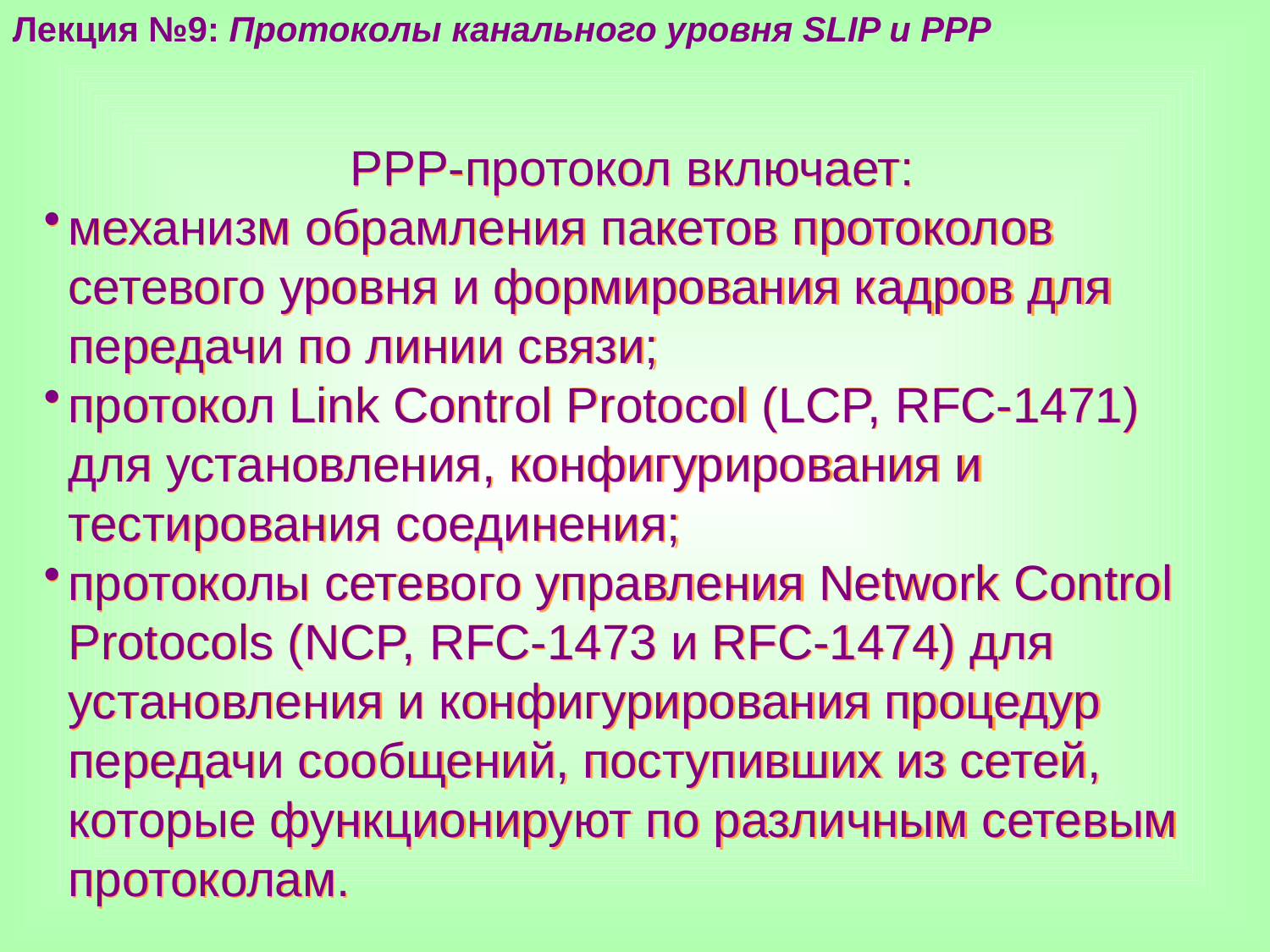

Лекция №9: Протоколы канального уровня SLIP и PPP
РРР-протокол включает:
механизм обрамления пакетов протоколов сетевого уровня и формирования кадров для передачи по линии связи;
протокол Link Control Protocol (LCP, RFC-1471) для установления, конфигурирования и тестирования соединения;
протоколы сетевого управления Network Control Protocols (NCP, RFC-1473 и RFC-1474) для установления и конфигурирования процедур передачи сообщений, поступивших из сетей, которые функционируют по различным сетевым протоколам.